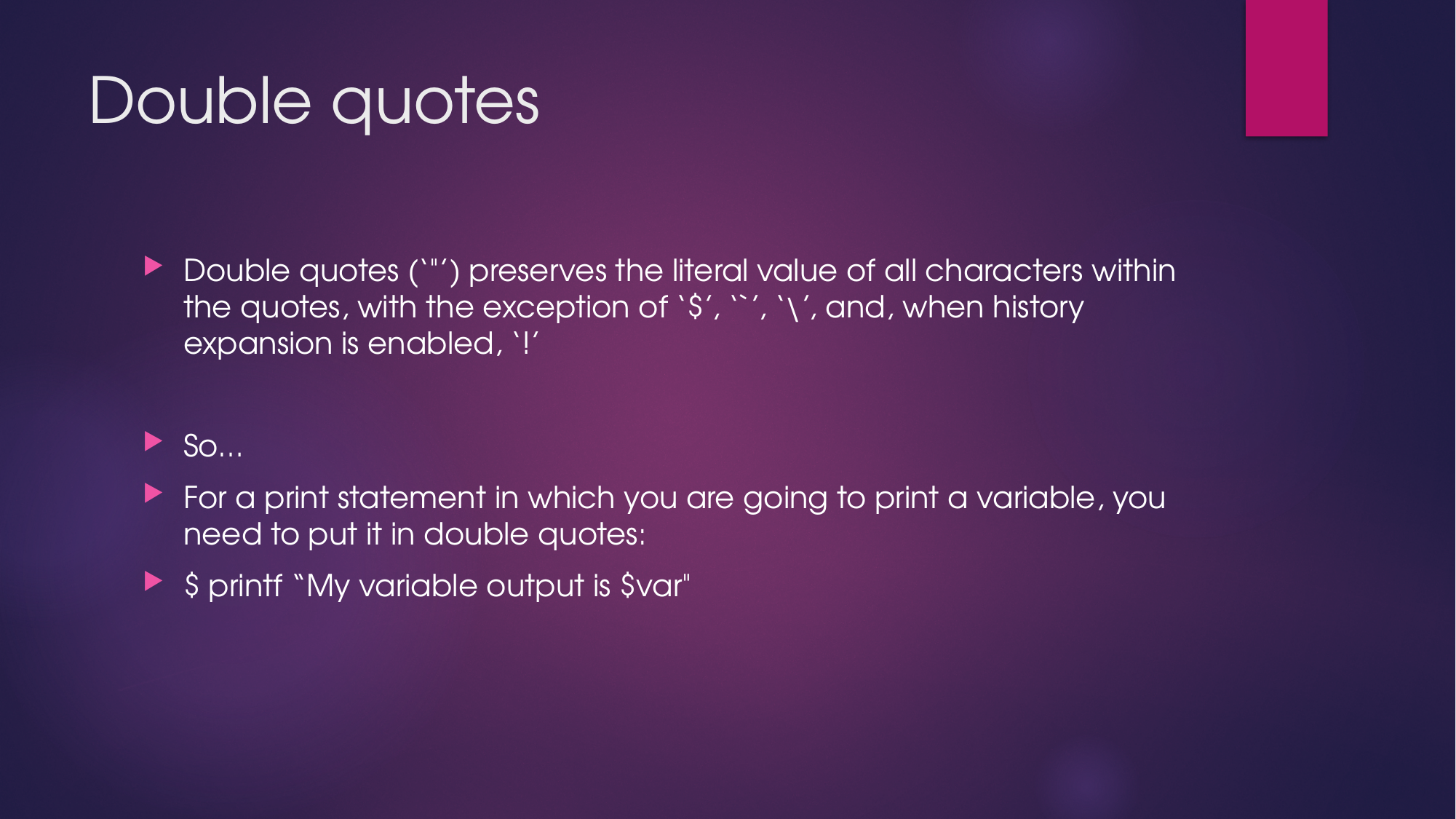

# Double quotes
Double quotes (‘"’) preserves the literal value of all characters within the quotes, with the exception of ‘$’, ‘`’, ‘\’, and, when history expansion is enabled, ‘!’

So…
For a print statement in which you are going to print a variable, you need to put it in double quotes:
$ printf “My variable output is $var"